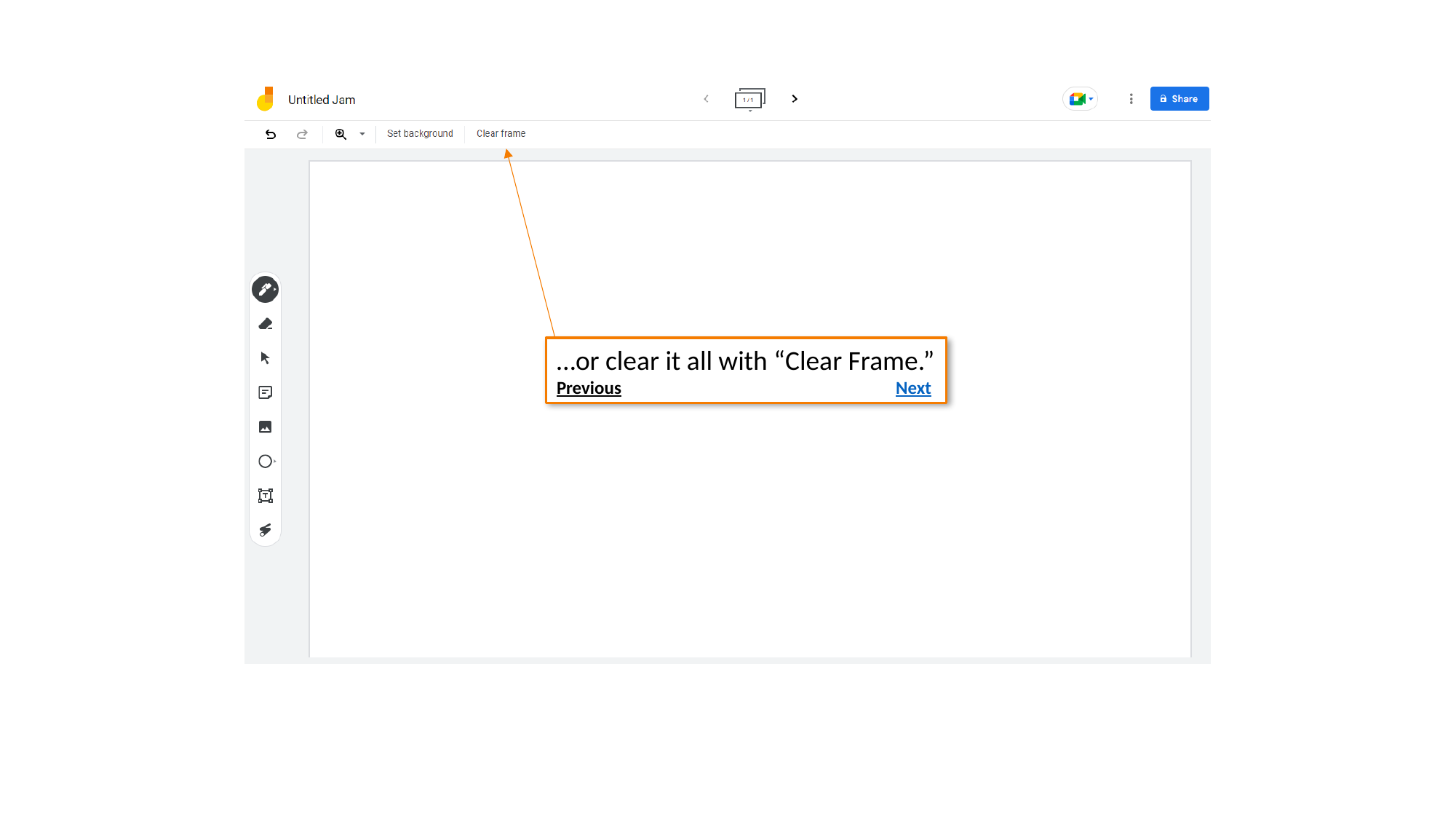

…or clear it all with “Clear Frame.”
Previous 	                                                       Next